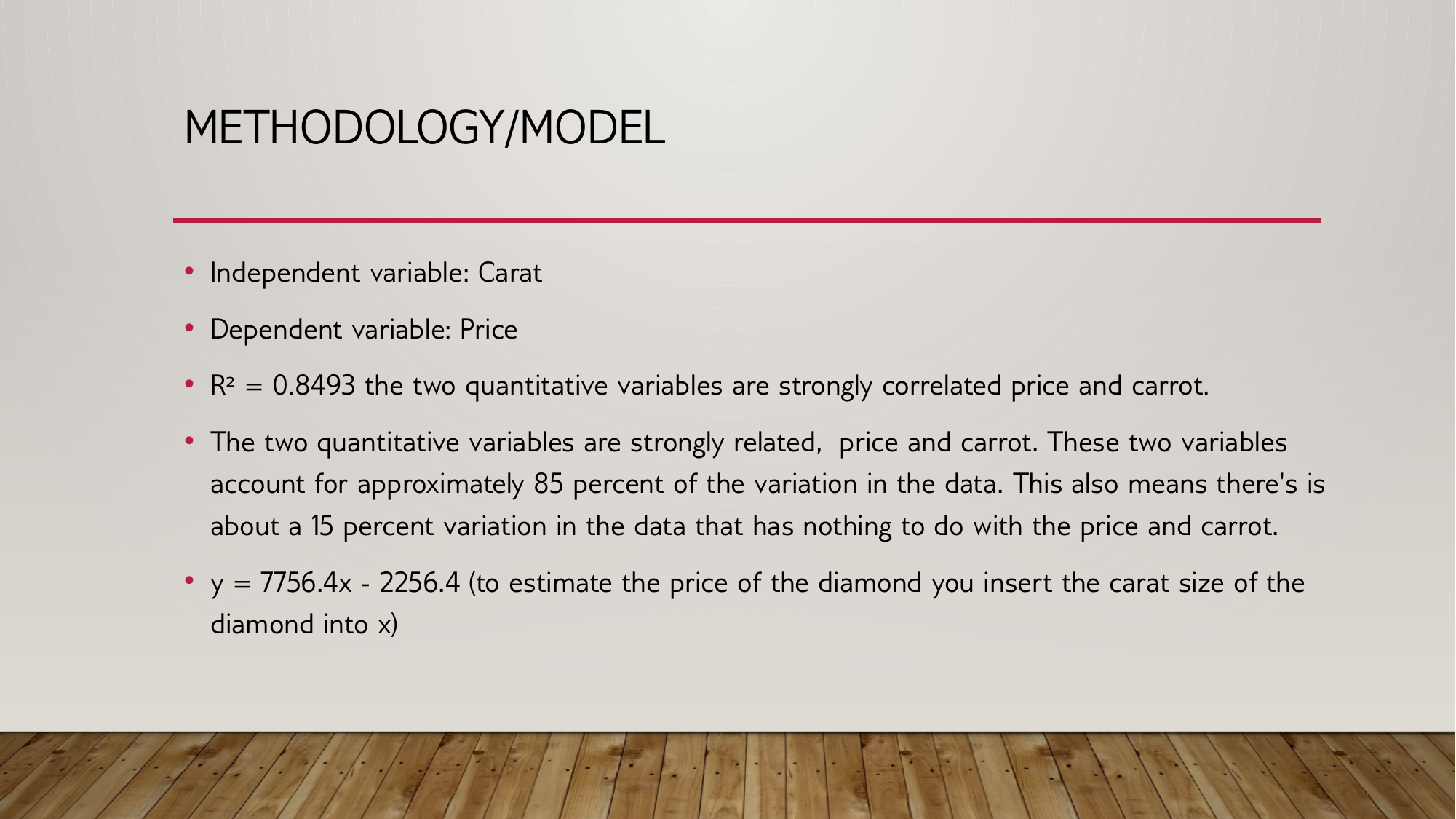

# Methodology/model
Independent variable: Carat
Dependent variable: Price
R² = 0.8493 the two quantitative variables are strongly correlated price and carrot.
The two quantitative variables are strongly related,  price and carrot. These two variables account for approximately 85 percent of the variation in the data. This also means there's is about a 15 percent variation in the data that has nothing to do with the price and carrot.
y = 7756.4x - 2256.4 (to estimate the price of the diamond you insert the carat size of the diamond into x)